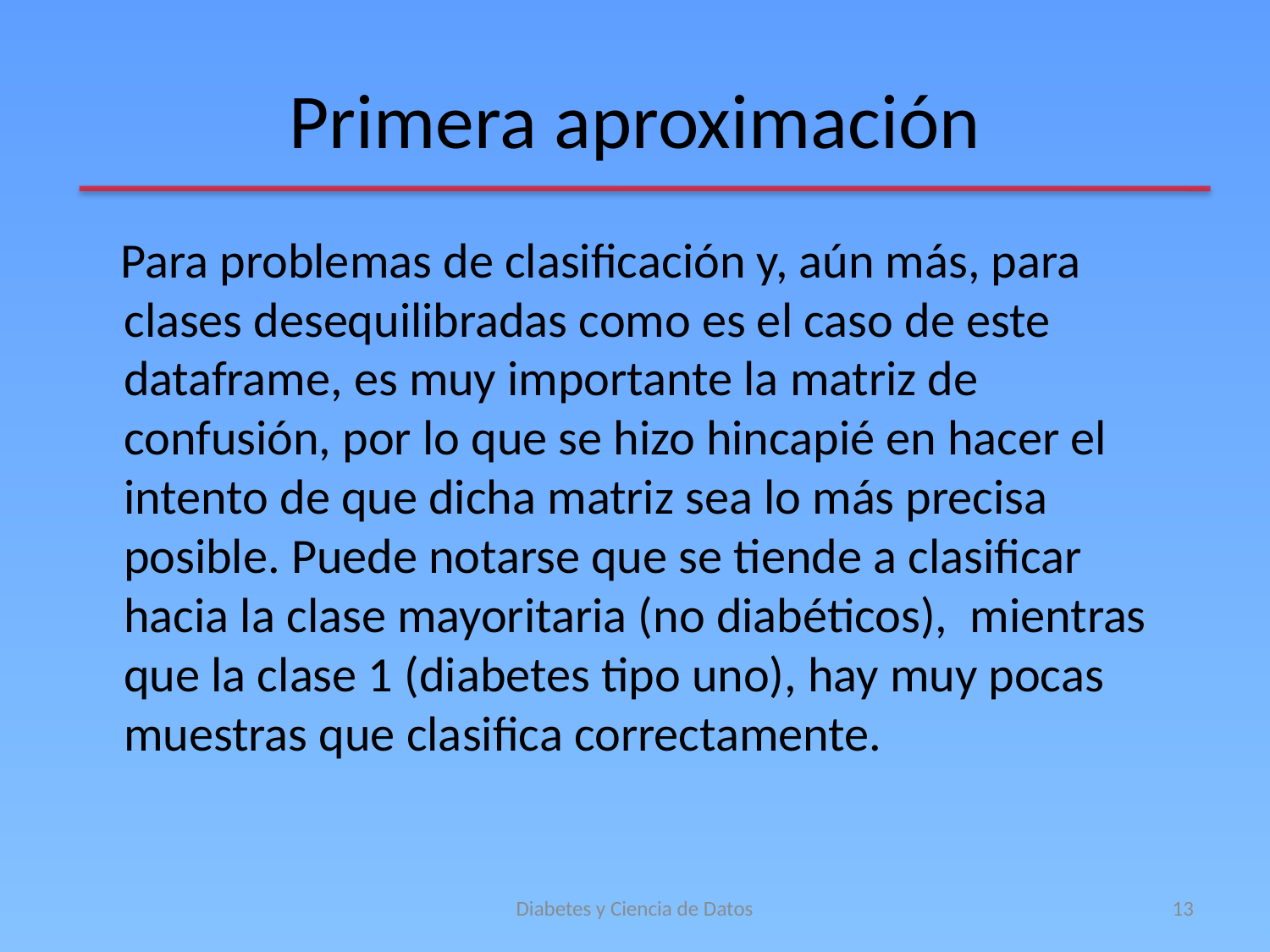

# Primera aproximación
    Para problemas de clasificación y, aún más, para clases desequilibradas como es el caso de este dataframe, es muy importante la matriz de confusión, por lo que se hizo hincapié en hacer el intento de que dicha matriz sea lo más precisa posible. Puede notarse que se tiende a clasificar hacia la clase mayoritaria (no diabéticos),  mientras que la clase 1 (diabetes tipo uno), hay muy pocas muestras que clasifica correctamente.
Diabetes y Ciencia de Datos
13